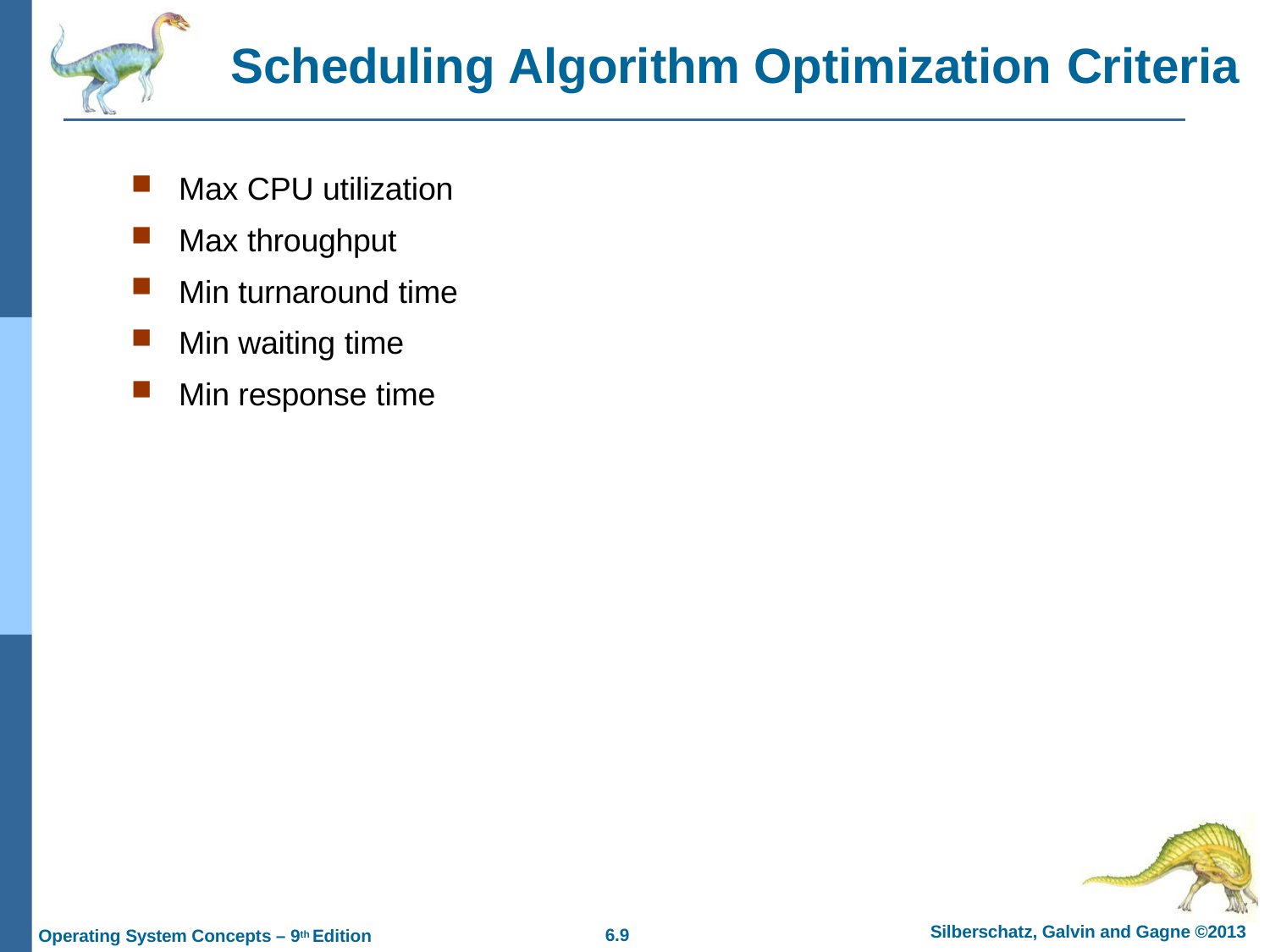

# Scheduling Algorithm Optimization Criteria
Max CPU utilization
Max throughput
Min turnaround time
Min waiting time
Min response time
Silberschatz, Galvin and Gagne ©2013
6.9
Operating System Concepts – 9th Edition